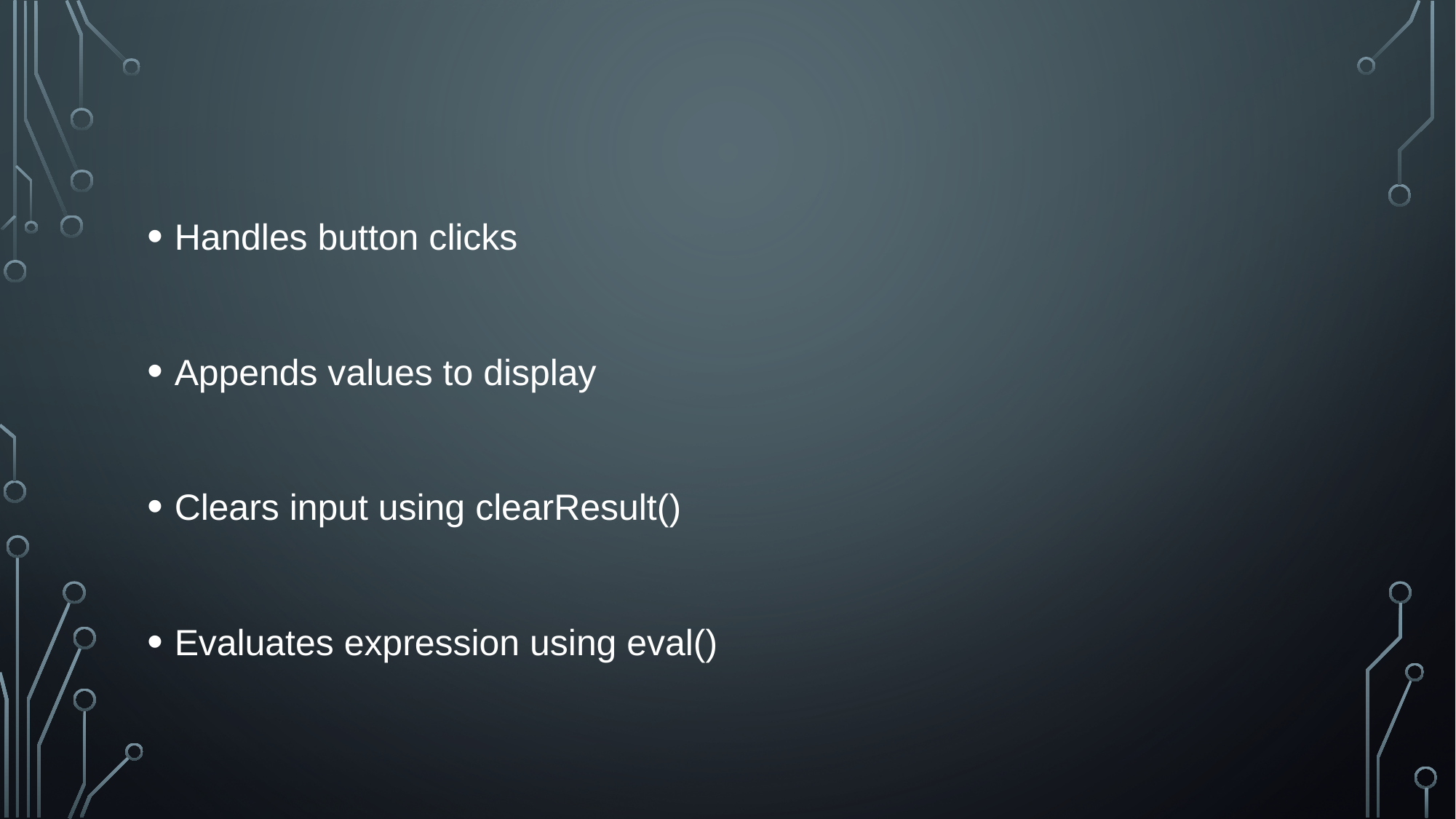

# Javascript overview :
Handles button clicks

Appends values to display

Clears input using clearResult()

Evaluates expression using eval()